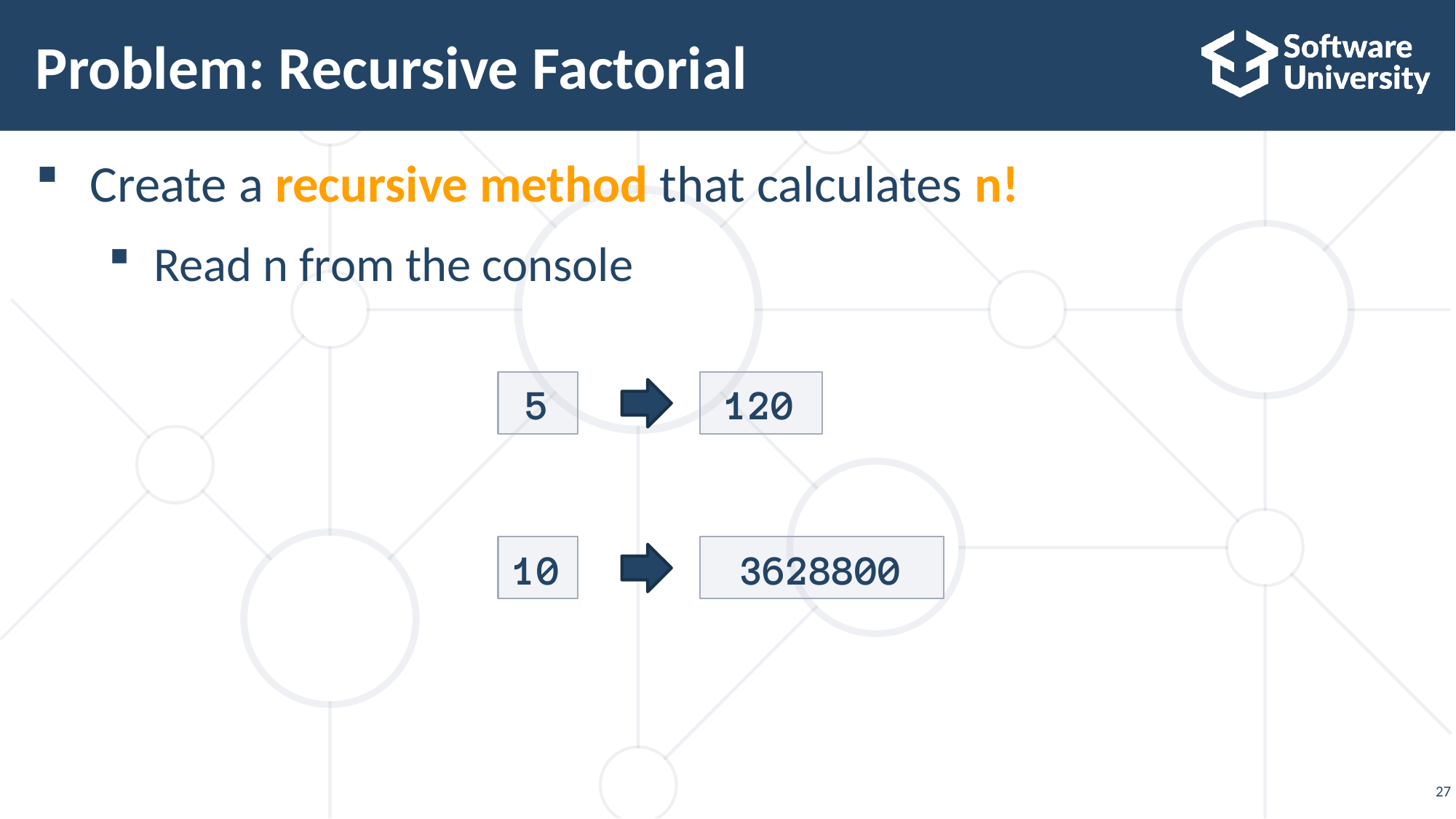

# Problem: Recursive Factorial
Create a recursive method that calculates n!
Read n from the console
5
120

10
3628800

27